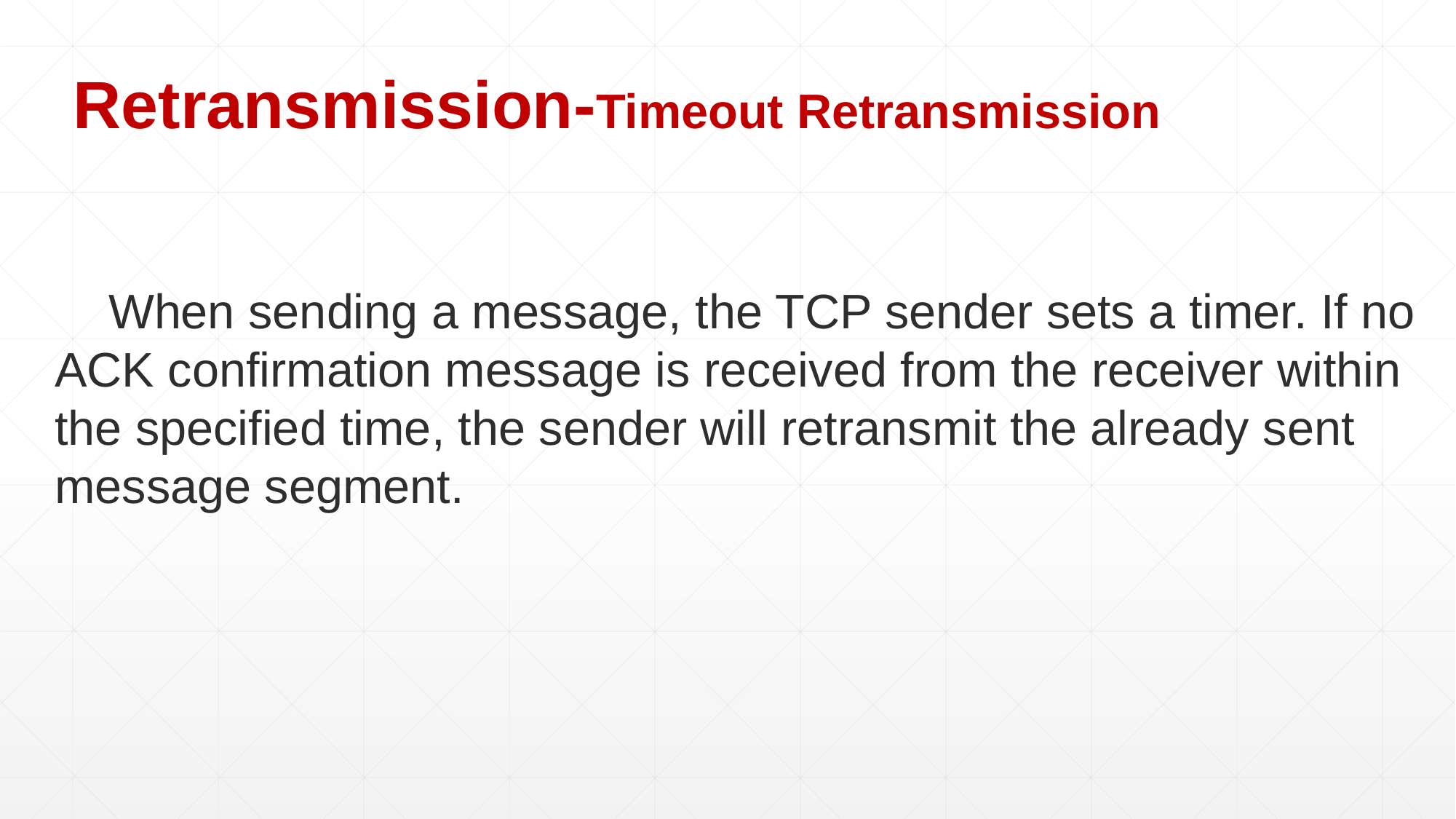

Retransmission-Timeout Retransmission

    When sending a message, the TCP sender sets a timer. If no ACK confirmation message is received from the receiver within the specified time, the sender will retransmit the already sent message segment.